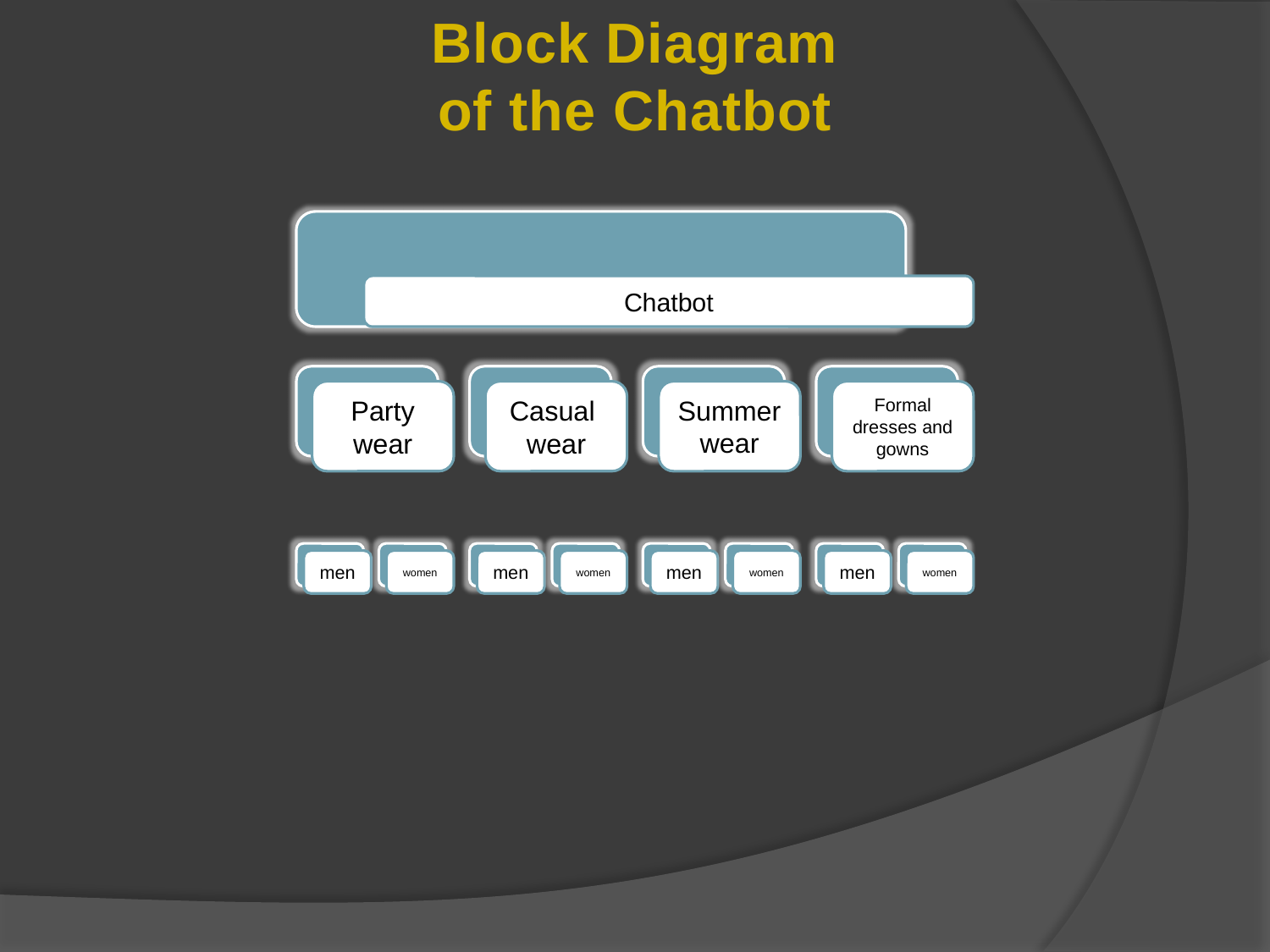

Block Diagram of the Chatbot
Chatbot
Party wear
men
Casual  wear
Summer wear
Formal dresses and gowns
women
men
women
women
men
men
women